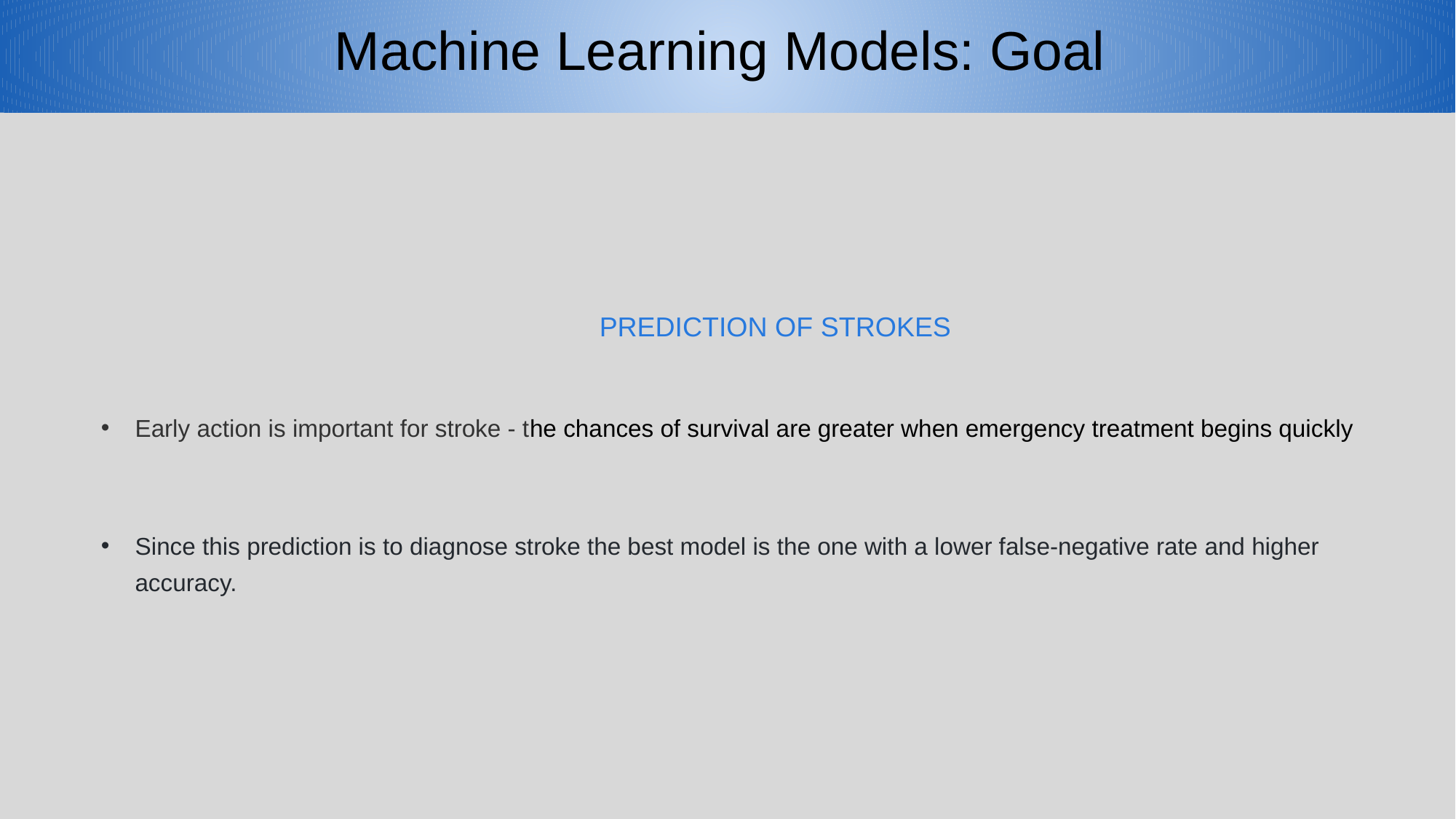

Machine Learning Models: Goal
PREDICTION OF STROKES

Early action is important for stroke - the chances of survival are greater when emergency treatment begins quickly

Since this prediction is to diagnose stroke the best model is the one with a lower false-negative rate and higher accuracy.